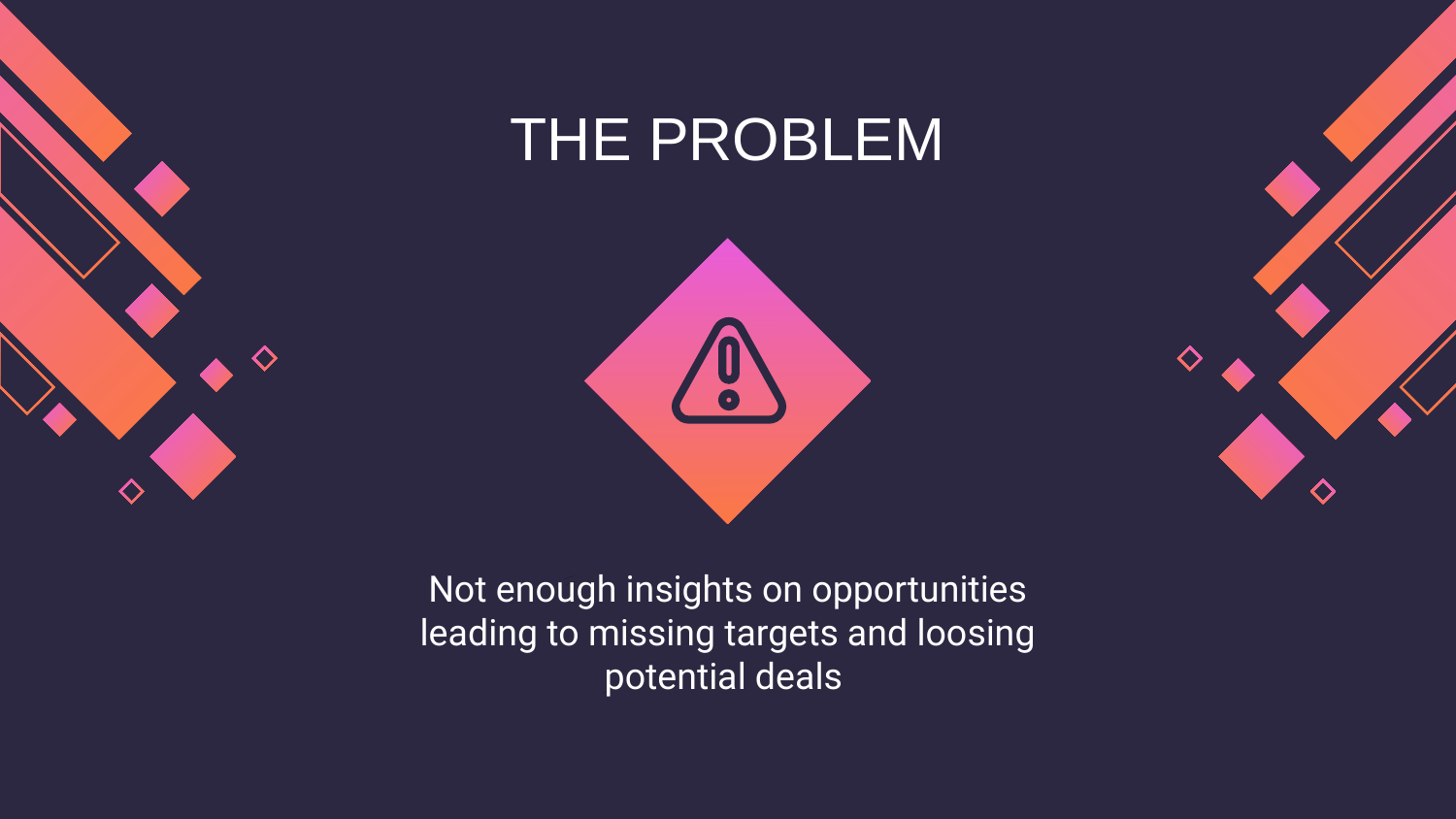

# THE PROBLEM

Not enough insights on opportunities leading to missing targets and loosing potential deals